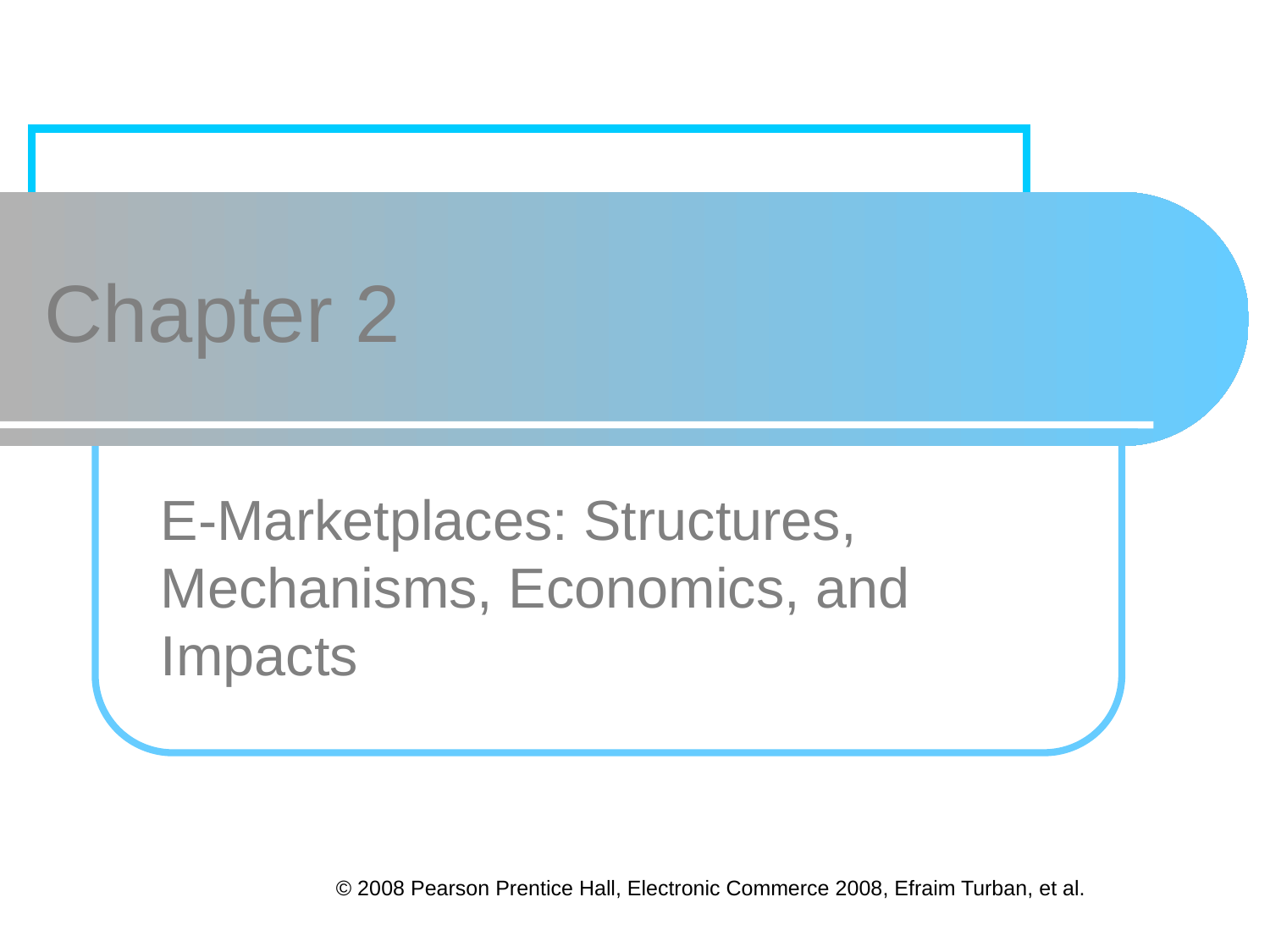

# Chapter 2
E-Marketplaces: Structures, Mechanisms, Economics, and Impacts
© 2008 Pearson Prentice Hall, Electronic Commerce 2008, Efraim Turban, et al.